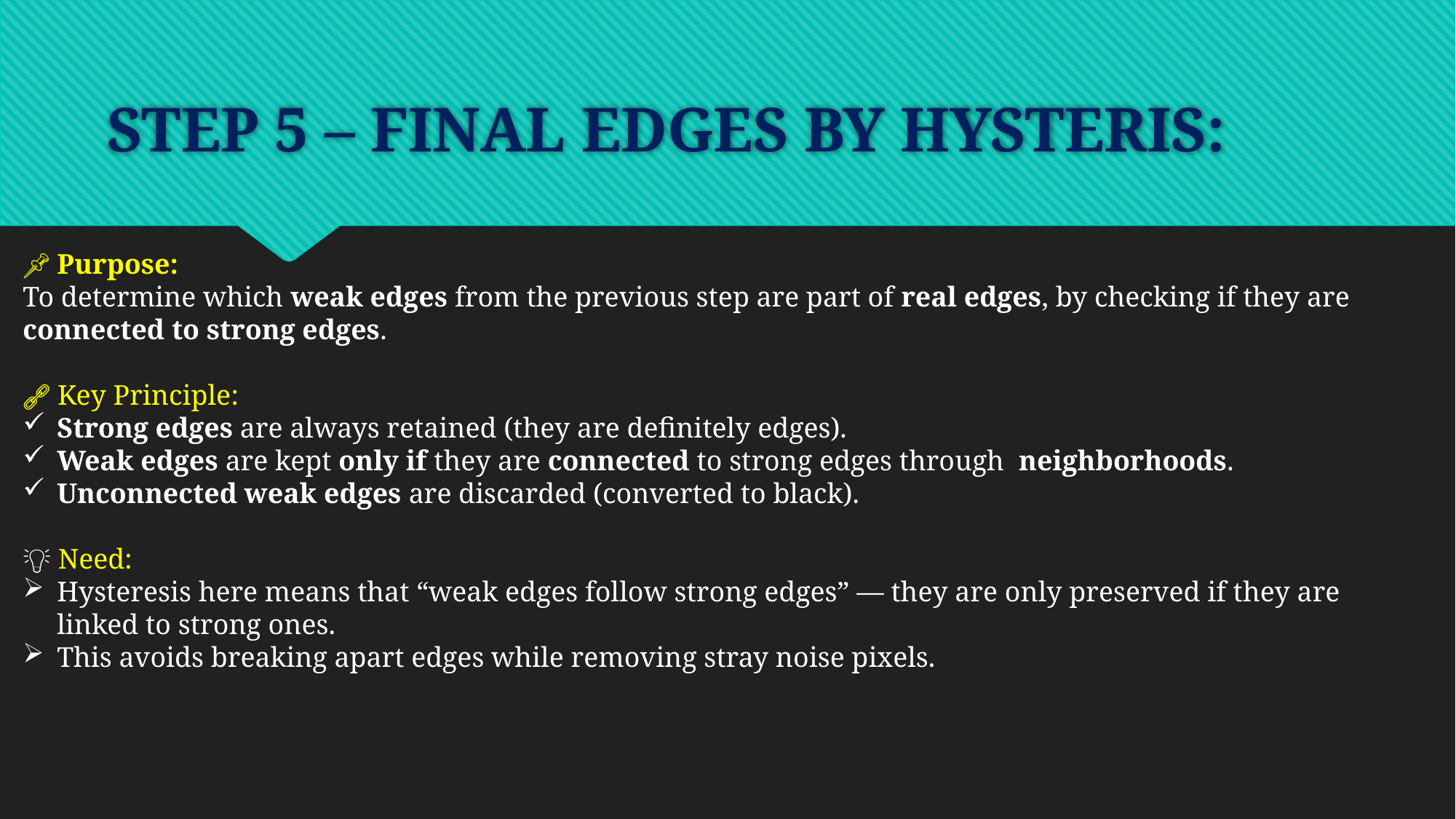

# STEP 5 – FINAL EDGES BY HYSTERIS:
📌 Purpose:
To determine which weak edges from the previous step are part of real edges, by checking if they are connected to strong edges.

🔗 Key Principle:
Strong edges are always retained (they are definitely edges).
Weak edges are kept only if they are connected to strong edges through  neighborhoods.
Unconnected weak edges are discarded (converted to black).

💡 Need:
Hysteresis here means that “weak edges follow strong edges” — they are only preserved if they are linked to strong ones.
This avoids breaking apart edges while removing stray noise pixels.